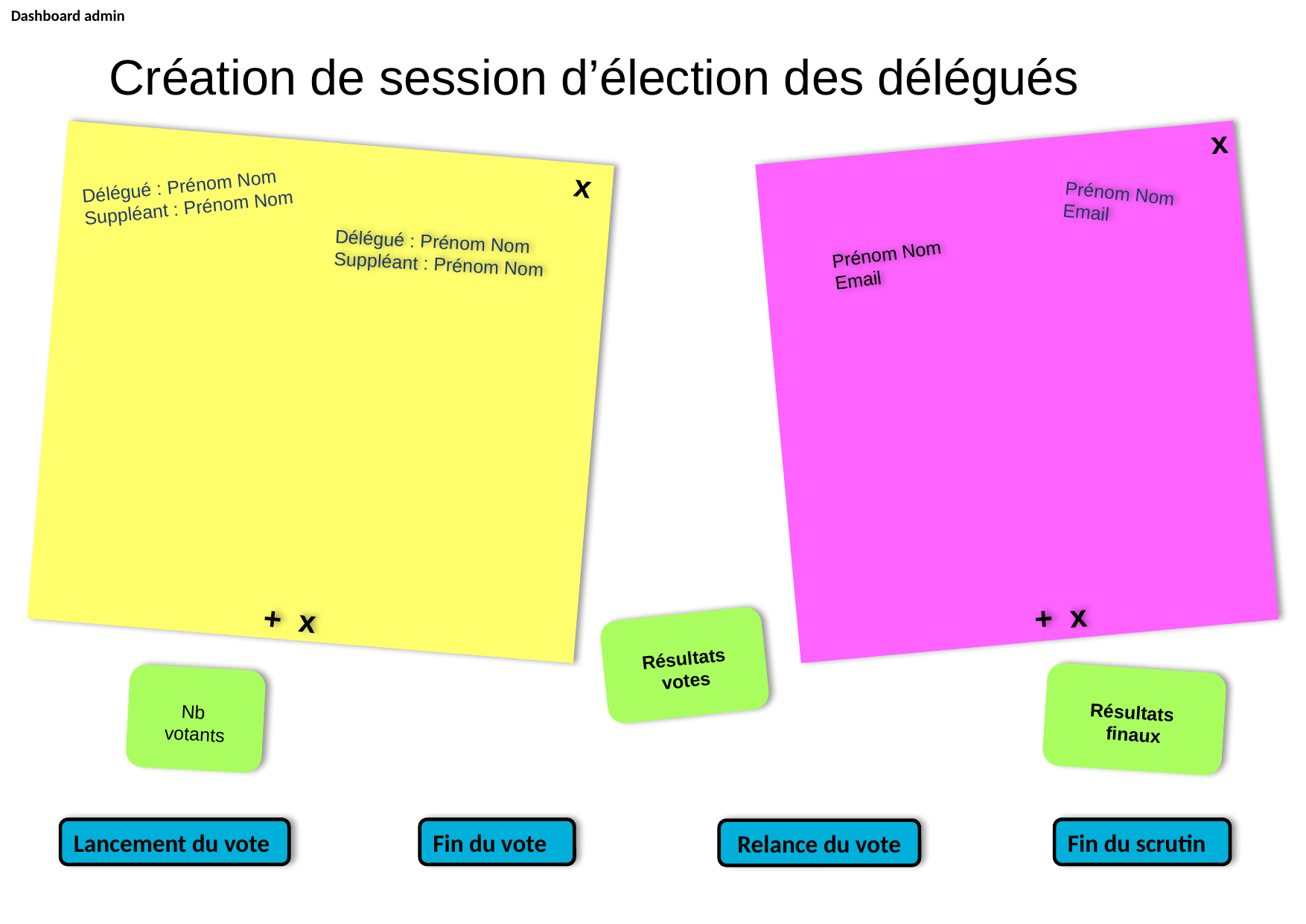

Dashboard admin
Création de session d’élection des délégués
x

x
Délégué : Prénom Nom
Suppléant : Prénom Nom
Prénom Nom
Email
Délégué : Prénom Nom
Suppléant : Prénom Nom
Prénom Nom
Email
+  x
+  x

Résultats votes

Nb
votants

Résultats
finaux

Fin du vote
Lancement du vote
Fin du scrutin
Relance du vote